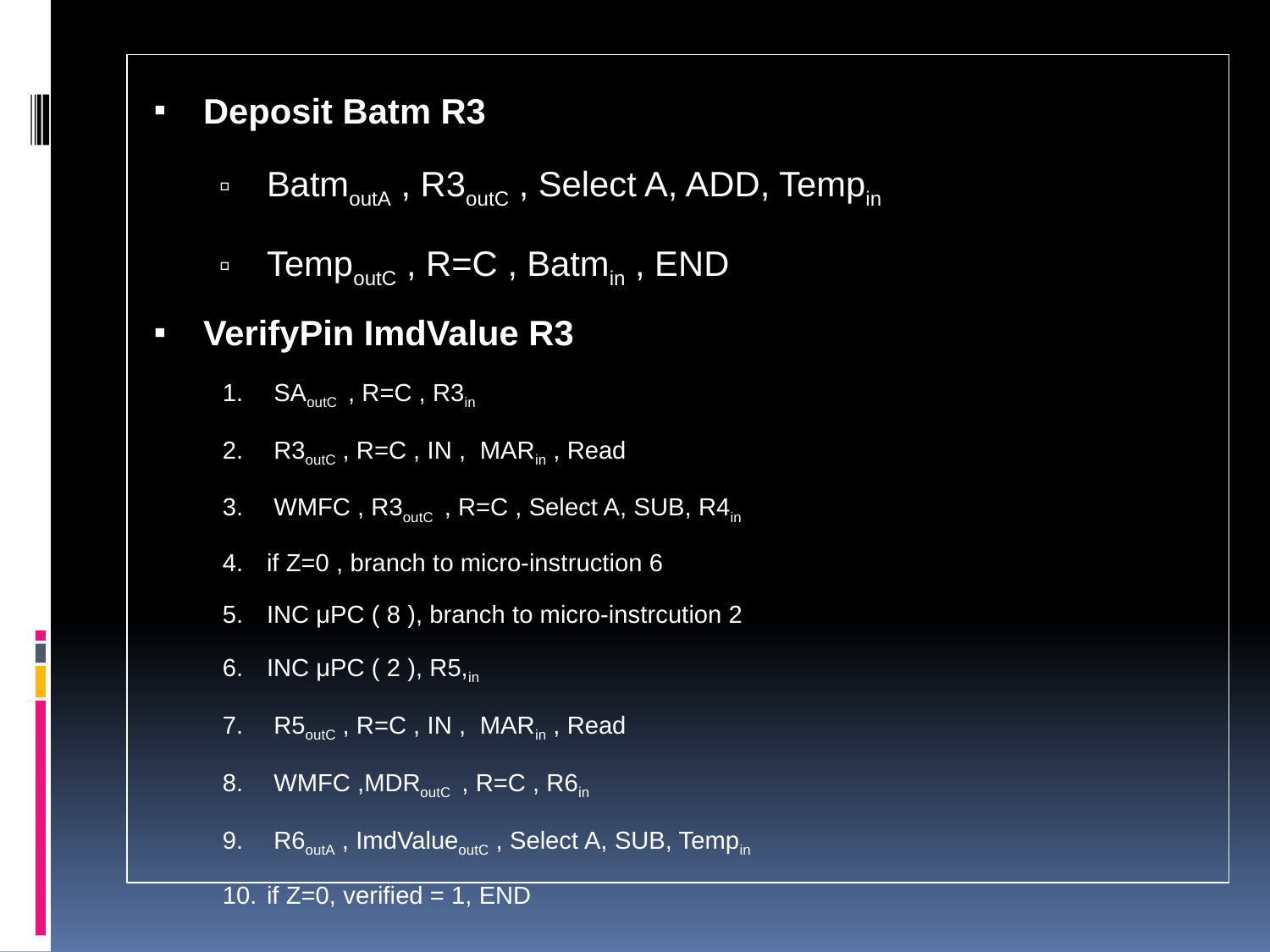

Deposit Batm R3
BatmoutA , R3outC , Select A, ADD, Tempin
TempoutC , R=C , Batmin , END
VerifyPin ImdValue R3
 SAoutC  , R=C , R3in
 R3outC , R=C , IN ,  MARin , Read
 WMFC , R3outC  , R=C , Select A, SUB, R4in
if Z=0 , branch to micro-instruction 6
INC μPC ( 8 ), branch to micro-instrcution 2
INC μPC ( 2 ), R5,in
 R5outC , R=C , IN ,  MARin , Read
 WMFC ,MDRoutC  , R=C , R6in
 R6outA , ImdValueoutC , Select A, SUB, Tempin
if Z=0, verified = 1, END